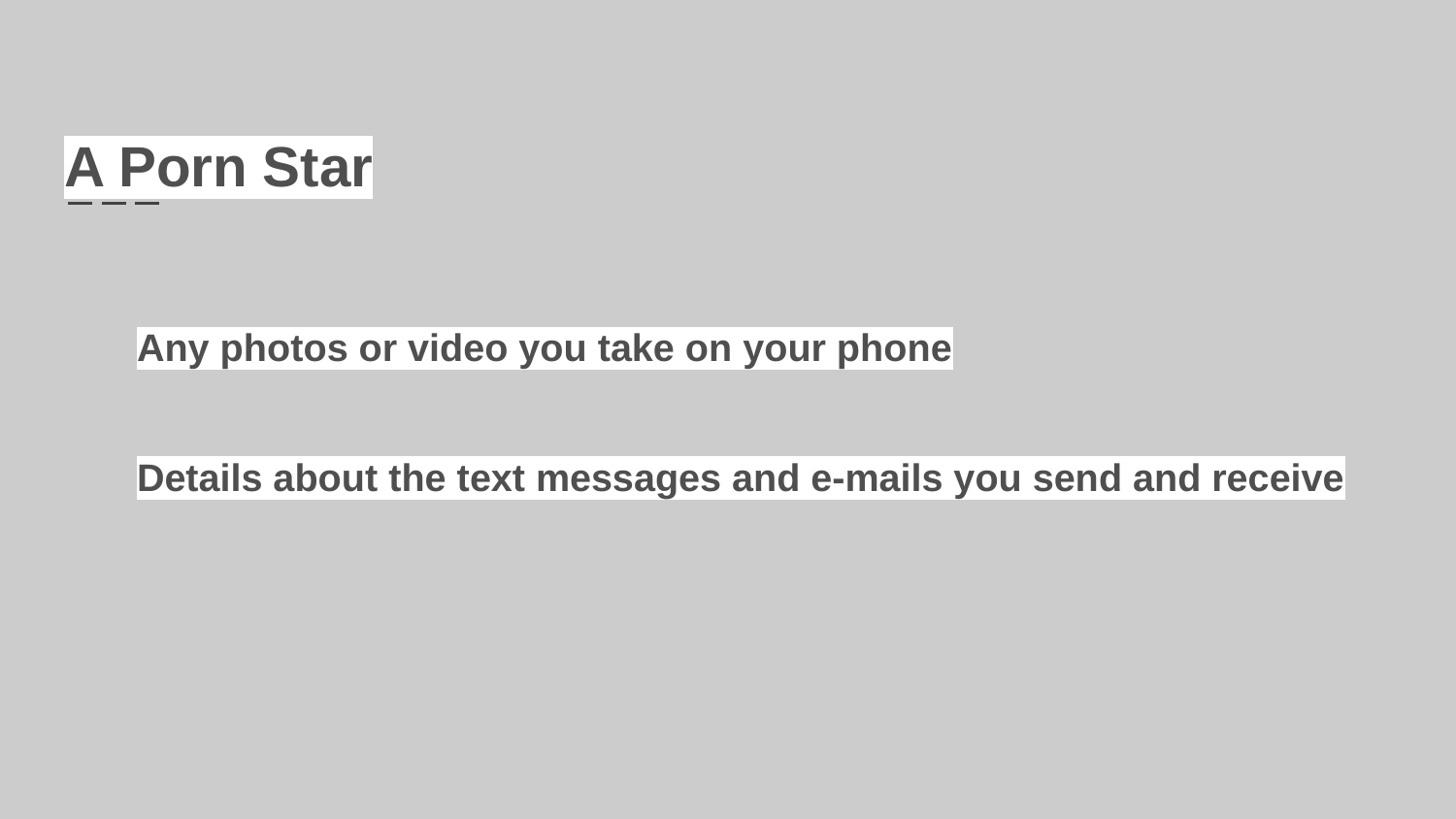

# A Porn Star

Any photos or video you take on your phone
Details about the text messages and e-mails you send and receive